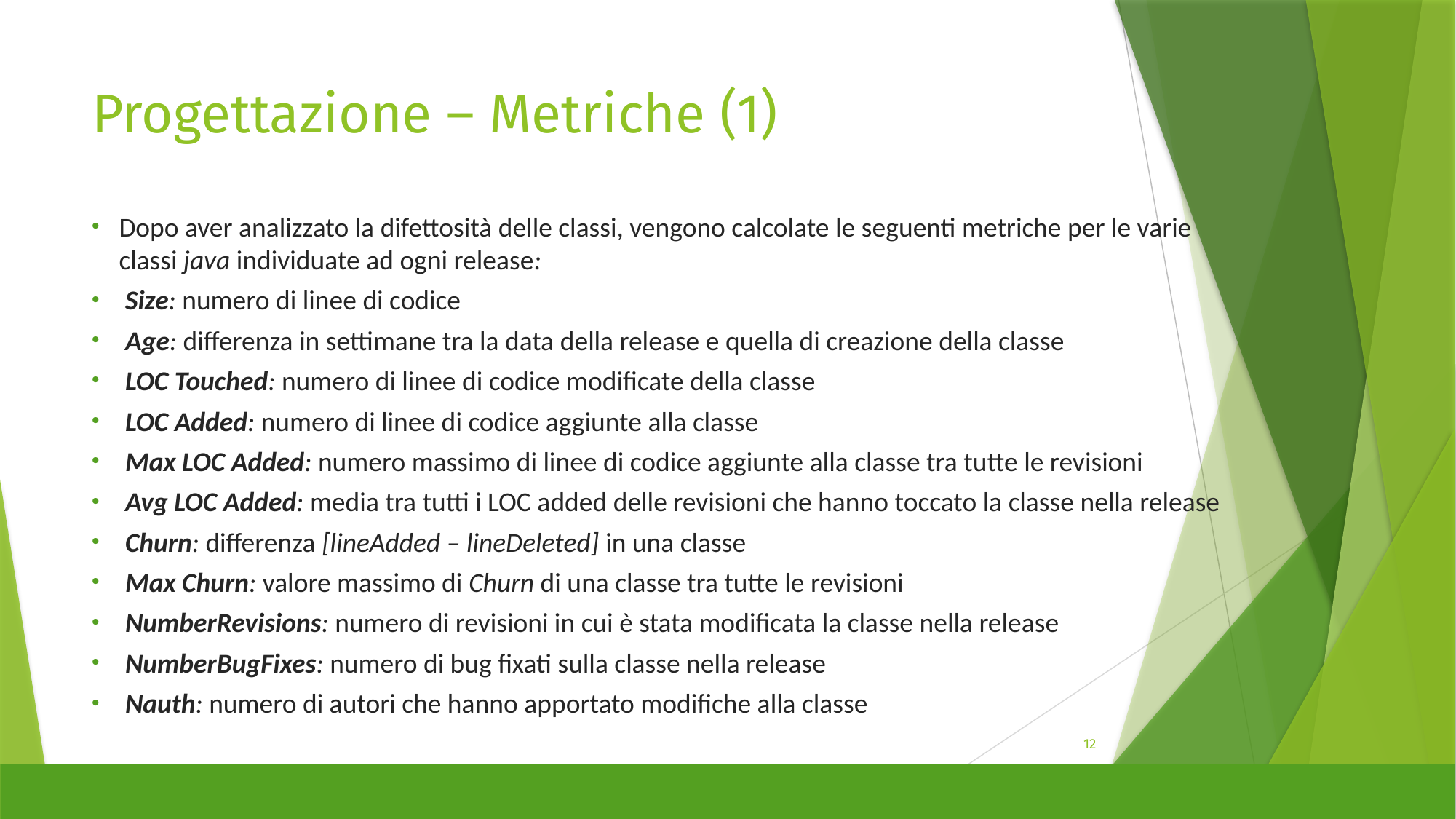

# Progettazione – Metriche (1)
Dopo aver analizzato la difettosità delle classi, vengono calcolate le seguenti metriche per le varie
classi java individuate ad ogni release:
 Size: numero di linee di codice
 Age: differenza in settimane tra la data della release e quella di creazione della classe
 LOC Touched: numero di linee di codice modificate della classe
 LOC Added: numero di linee di codice aggiunte alla classe
 Max LOC Added: numero massimo di linee di codice aggiunte alla classe tra tutte le revisioni
 Avg LOC Added: media tra tutti i LOC added delle revisioni che hanno toccato la classe nella release
 Churn: differenza [lineAdded – lineDeleted] in una classe
 Max Churn: valore massimo di Churn di una classe tra tutte le revisioni
 NumberRevisions: numero di revisioni in cui è stata modificata la classe nella release
 NumberBugFixes: numero di bug fixati sulla classe nella release
 Nauth: numero di autori che hanno apportato modifiche alla classe
12